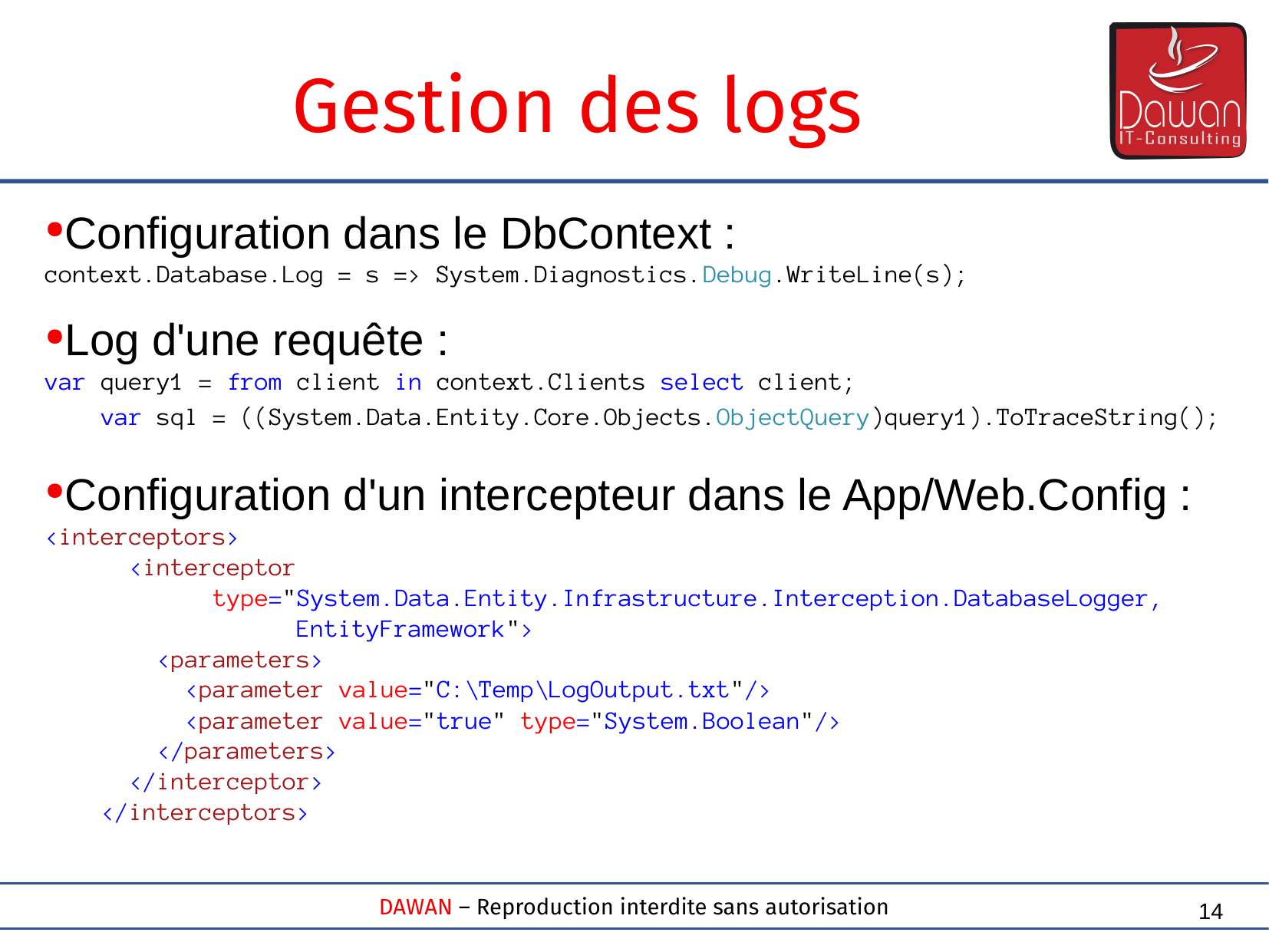

Gestion des logs
Configuration dans le DbContext :
context.Database.Log = s => System.Diagnostics.Debug.WriteLine(s);
Log d'une requête :
var query1 = from client in context.Clients select client;
    var sql = ((System.Data.Entity.Core.Objects.ObjectQuery)query1).ToTraceString();
Configuration d'un intercepteur dans le App/Web.Config :
<interceptors>
      <interceptor                                                                               type="System.Data.Entity.Infrastructure.Interception.DatabaseLogger,                       EntityFramework">
        <parameters>
          <parameter value="C:\Temp\LogOutput.txt"/>
          <parameter value="true" type="System.Boolean"/>
        </parameters>
      </interceptor>
    </interceptors>
14